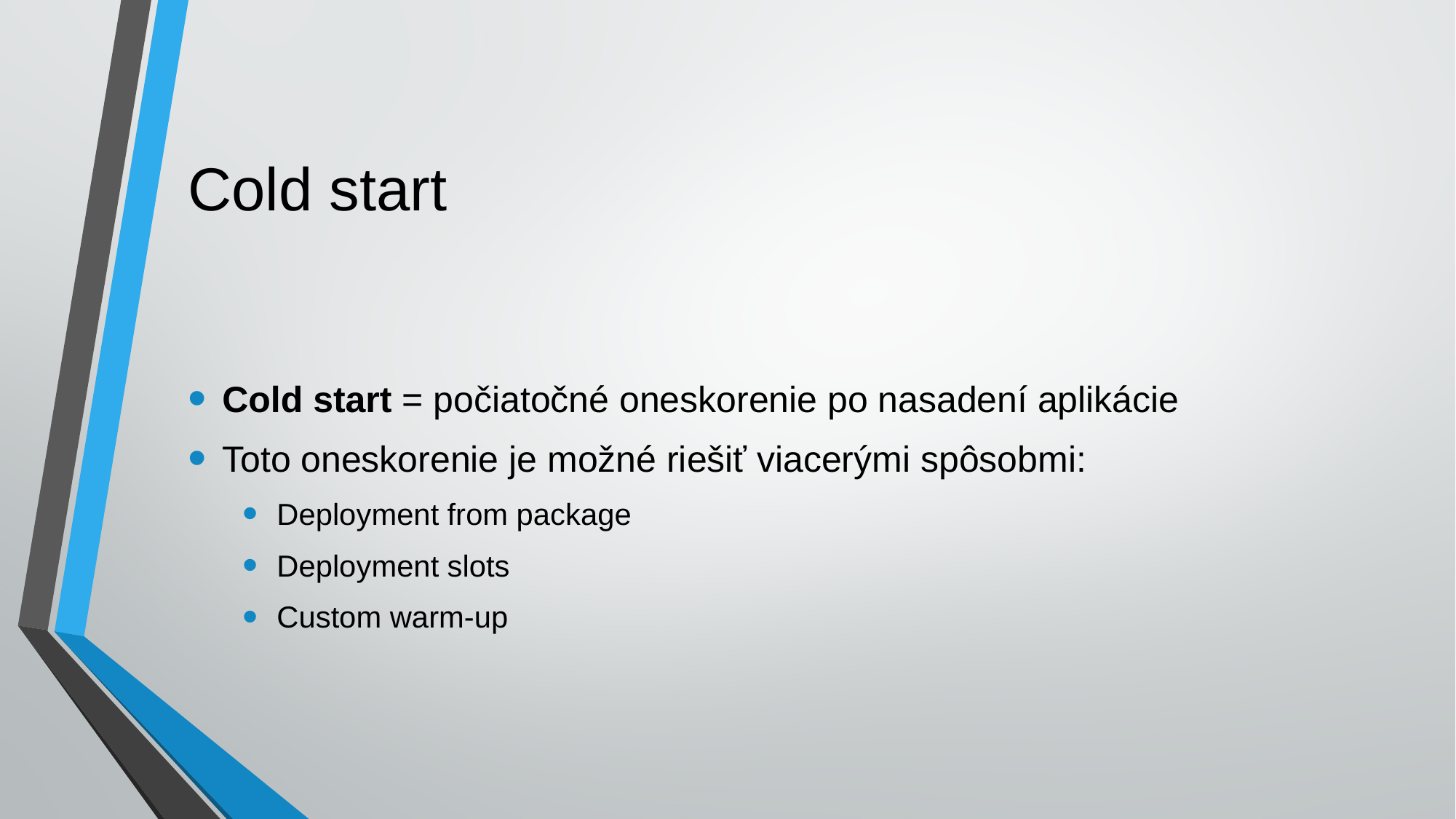

# Cold start
Cold start = počiatočné oneskorenie po nasadení aplikácie
Toto oneskorenie je možné riešiť viacerými spôsobmi:
Deployment from package
Deployment slots
Custom warm-up